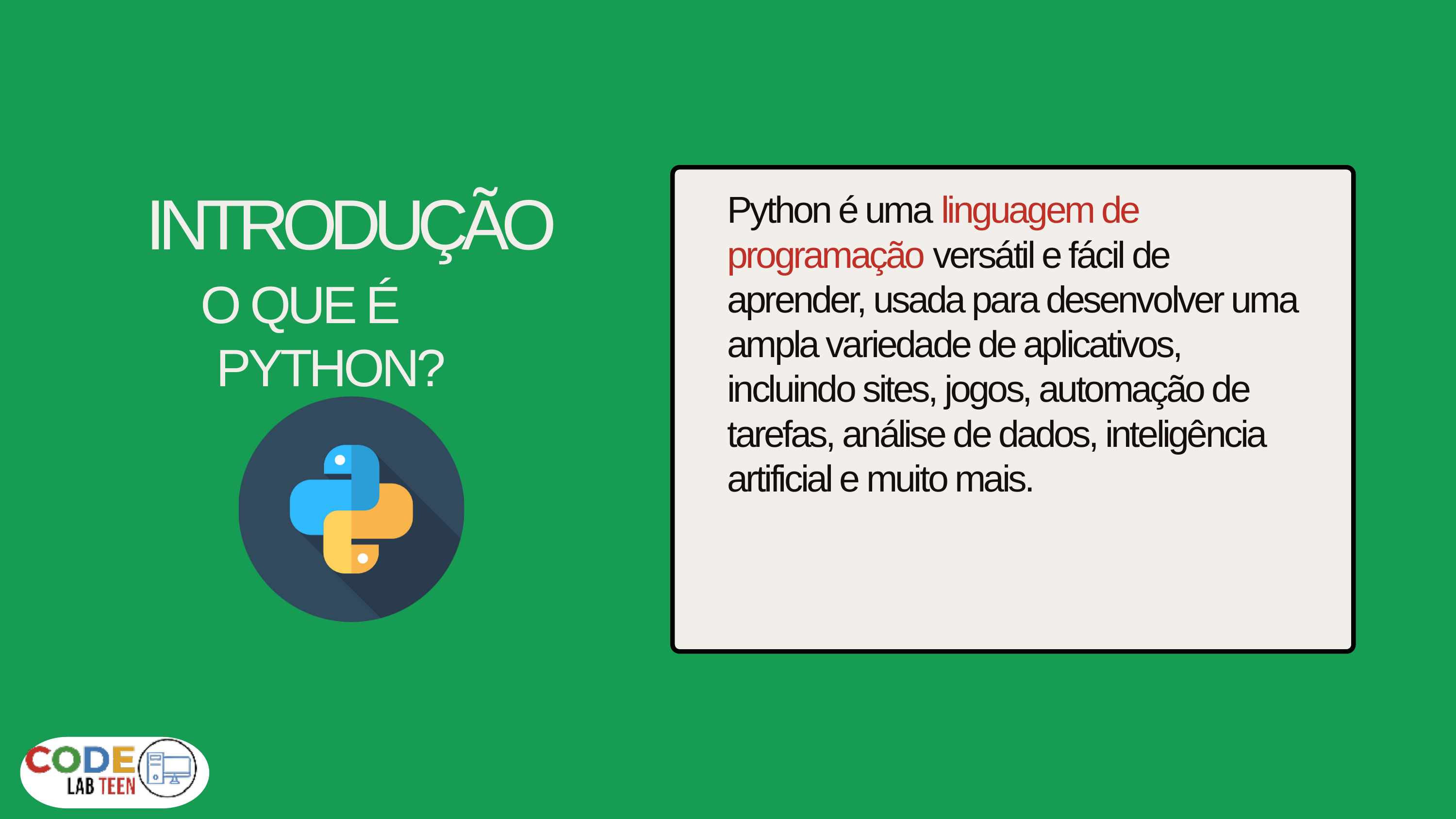

INTRODUÇÃO

Python é uma linguagem de programação versátil e fácil de aprender, usada para desenvolver uma ampla variedade de aplicativos, incluindo sites, jogos, automação de tarefas, análise de dados, inteligência artificial e muito mais.
O QUE É
    PYTHON?